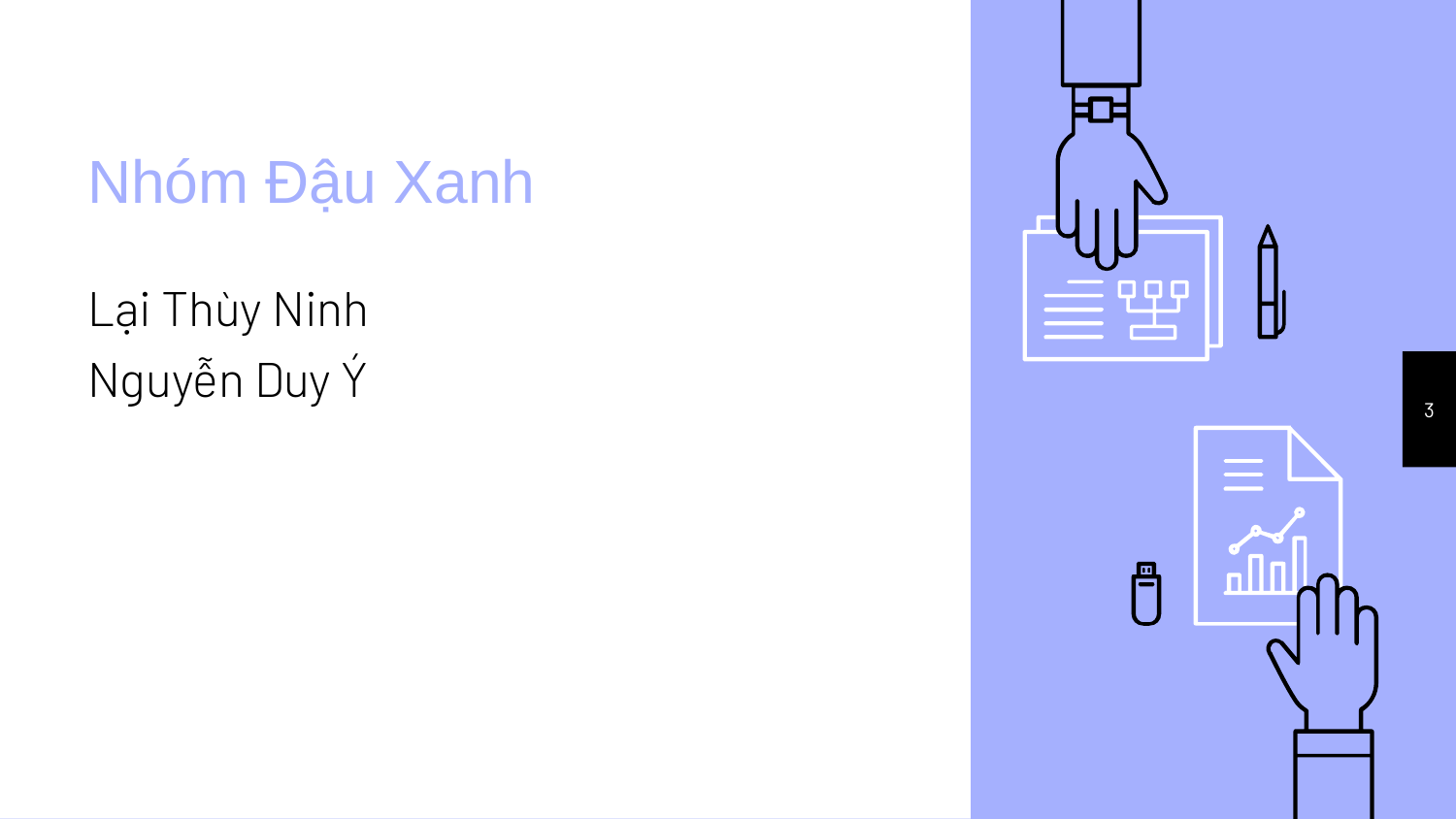

# Nhóm Đậu Xanh
Lại Thùy Ninh
Nguyễn Duy Ý
3